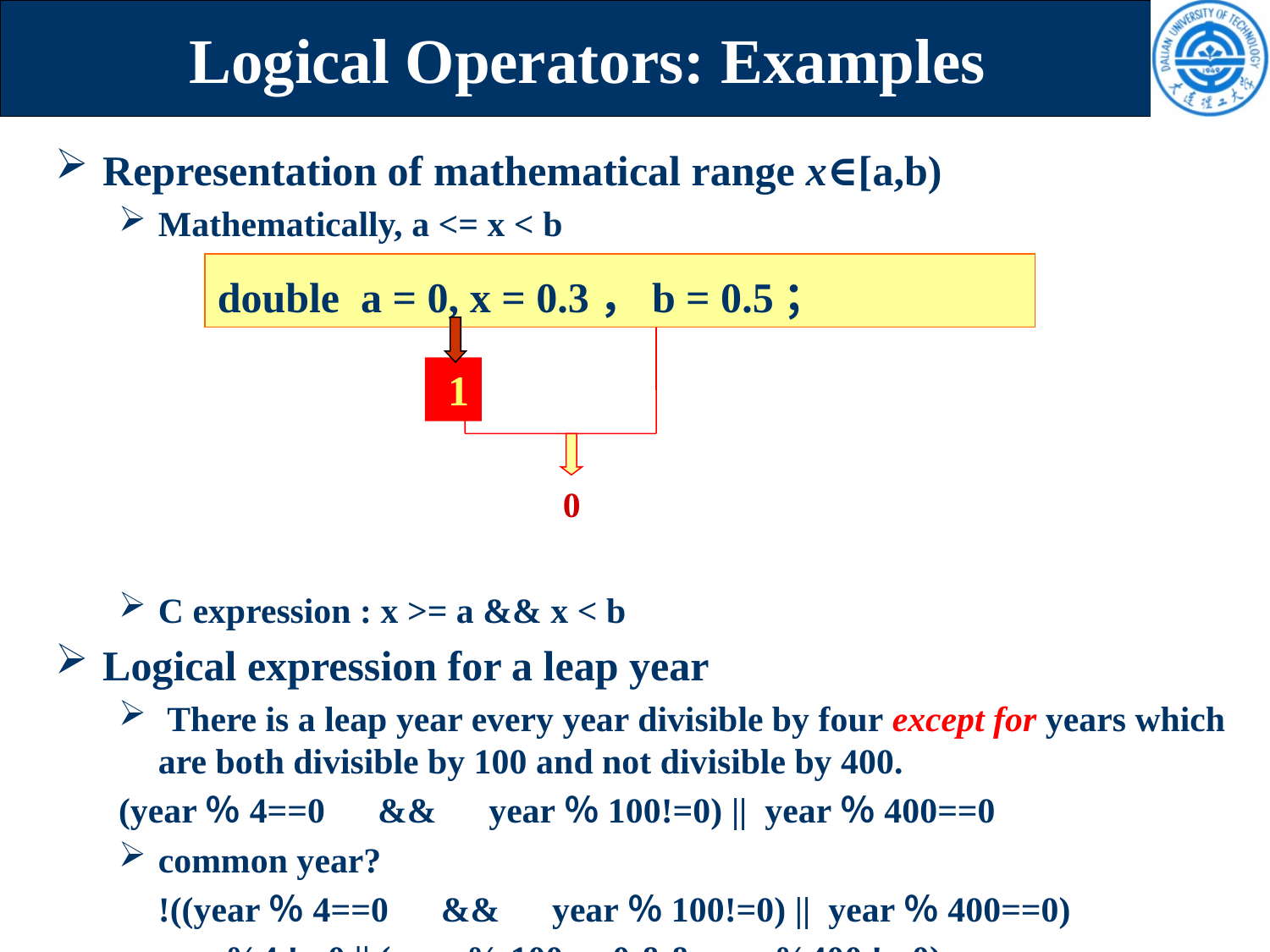

# Logical Operators: Examples
Representation of mathematical range x∈[a,b)
Mathematically, a <= x < b

C expression : x >= a && x < b
Logical expression for a leap year
 There is a leap year every year divisible by four except for years which are both divisible by 100 and not divisible by 400.
(year％4==0　&&　year％100!=0) ||  year％400==0
common year?
	!((year％4==0　&&　year％100!=0) ||  year％400==0)
	year%4 != 0 || (year % 100 ==0 && year%400 != 0)

double  a = 0, x = 0.3，b = 0.5；

 1
0